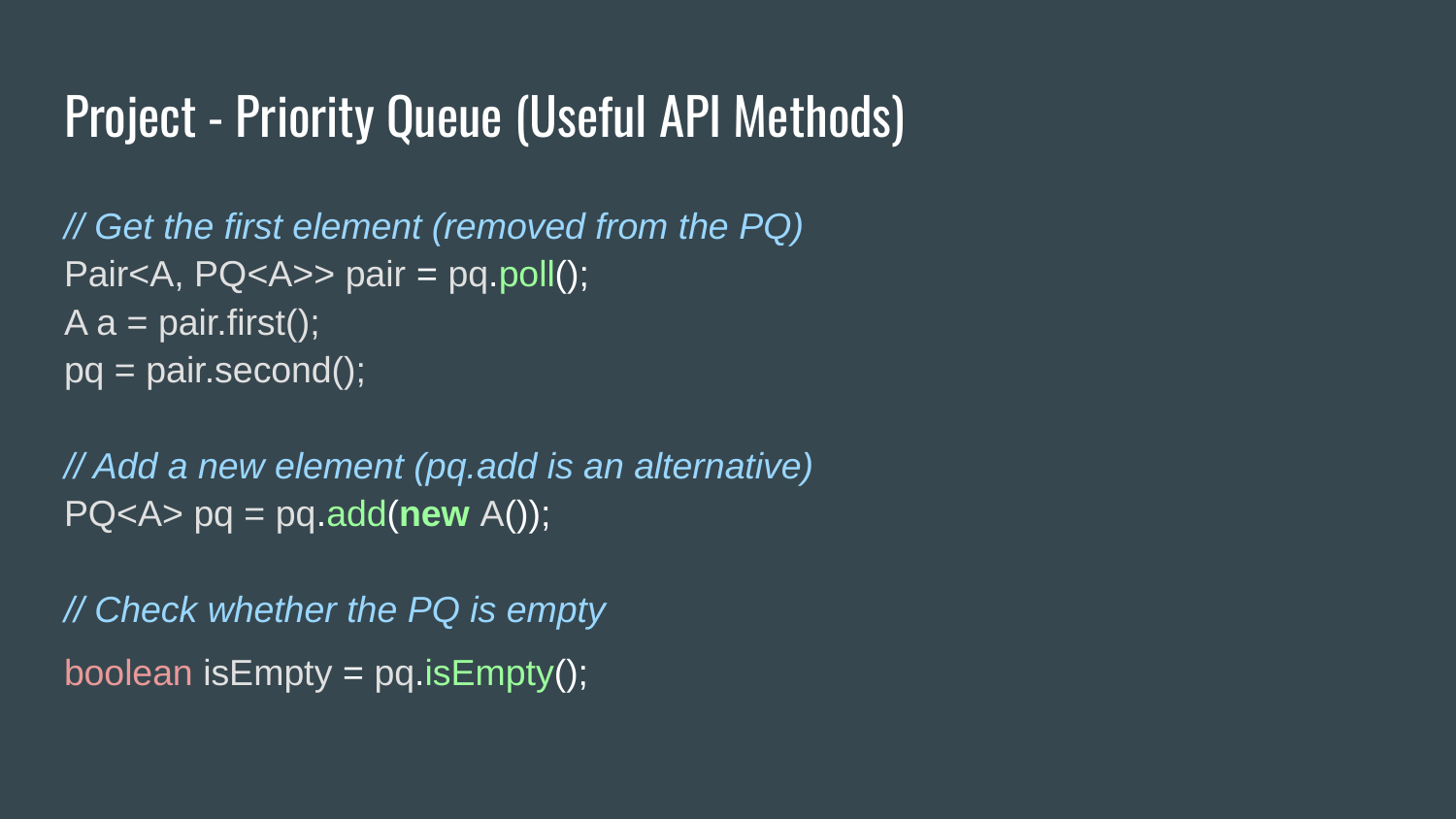

# Project - Priority Queue (Useful API Methods)
// Get the first element (removed from the PQ)
Pair<A, PQ<A>> pair = pq.poll();
A a = pair.first();
pq = pair.second();

// Add a new element (pq.add is an alternative)
PQ<A> pq = pq.add(new A());

// Check whether the PQ is empty
boolean isEmpty = pq.isEmpty();